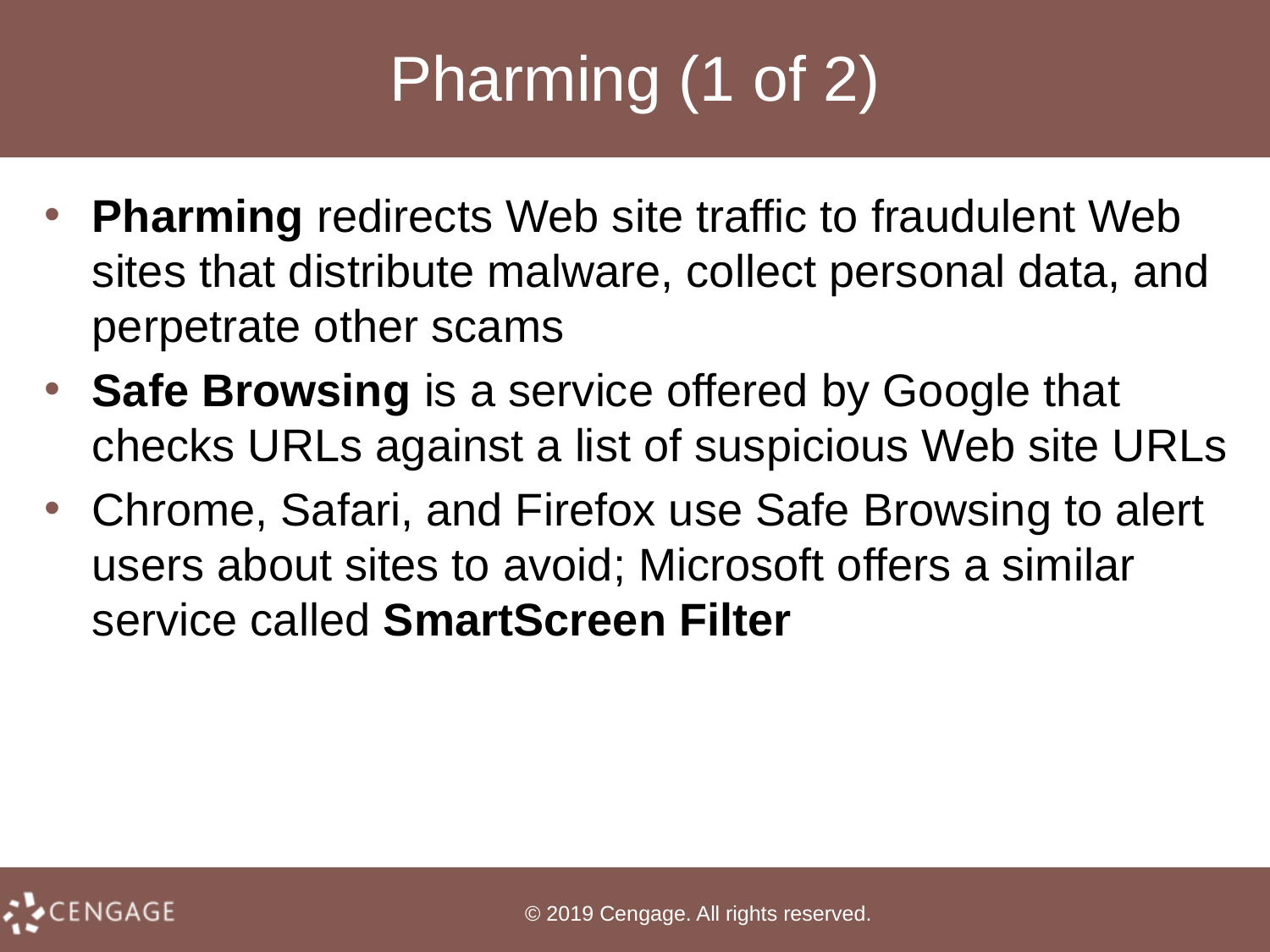

# Pharming (1 of 2)
Pharming redirects Web site traffic to fraudulent Web sites that distribute malware, collect personal data, and perpetrate other scams
Safe Browsing is a service offered by Google that checks URLs against a list of suspicious Web site URLs
Chrome, Safari, and Firefox use Safe Browsing to alert users about sites to avoid; Microsoft offers a similar service called SmartScreen Filter